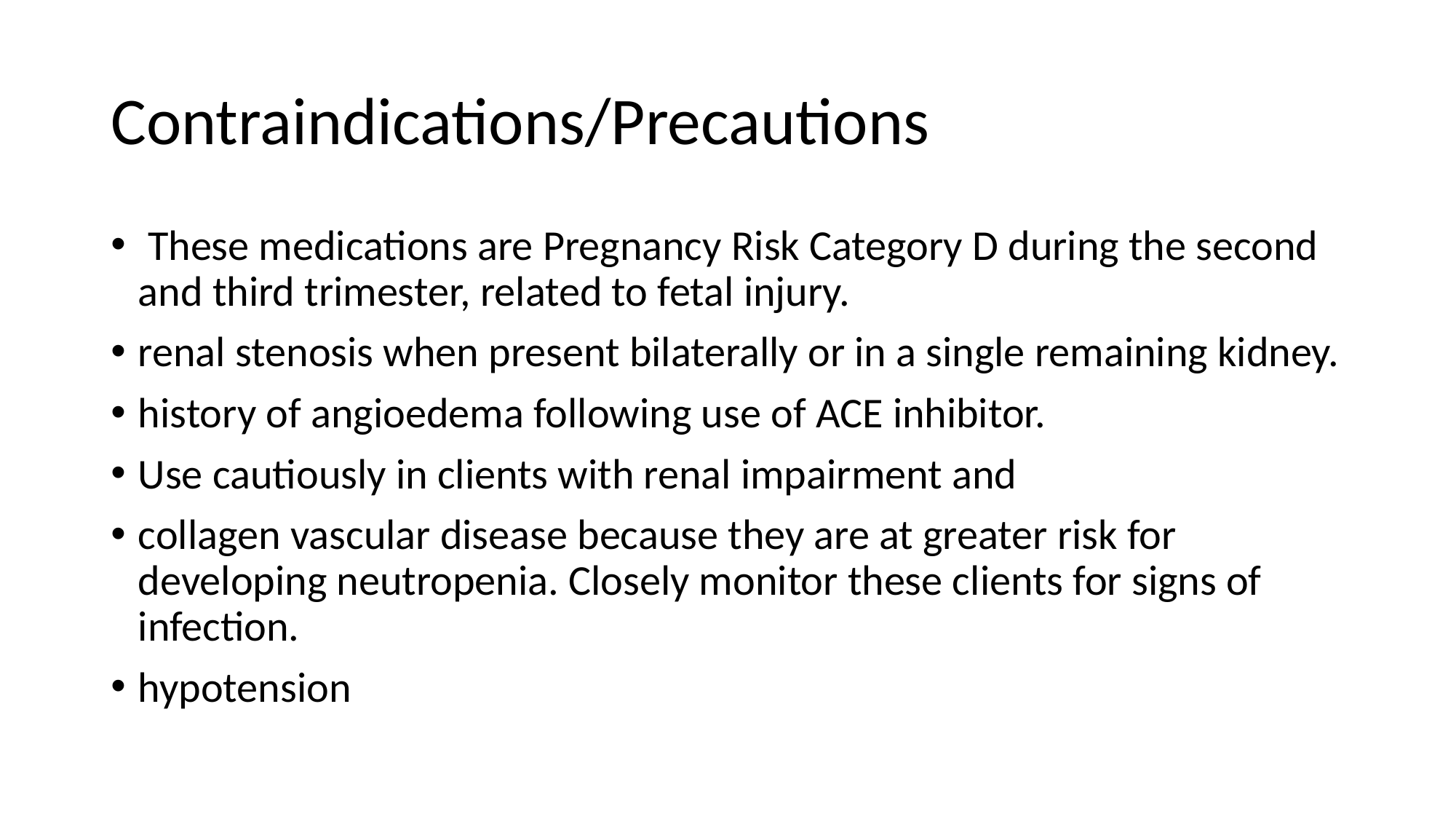

# Contraindications/Precautions
 These medications are Pregnancy Risk Category D during the second and third trimester, related to fetal injury.
renal stenosis when present bilaterally or in a single remaining kidney.
history of angioedema following use of ACE inhibitor.
Use cautiously in clients with renal impairment and
collagen vascular disease because they are at greater risk for developing neutropenia. Closely monitor these clients for signs of infection.
hypotension